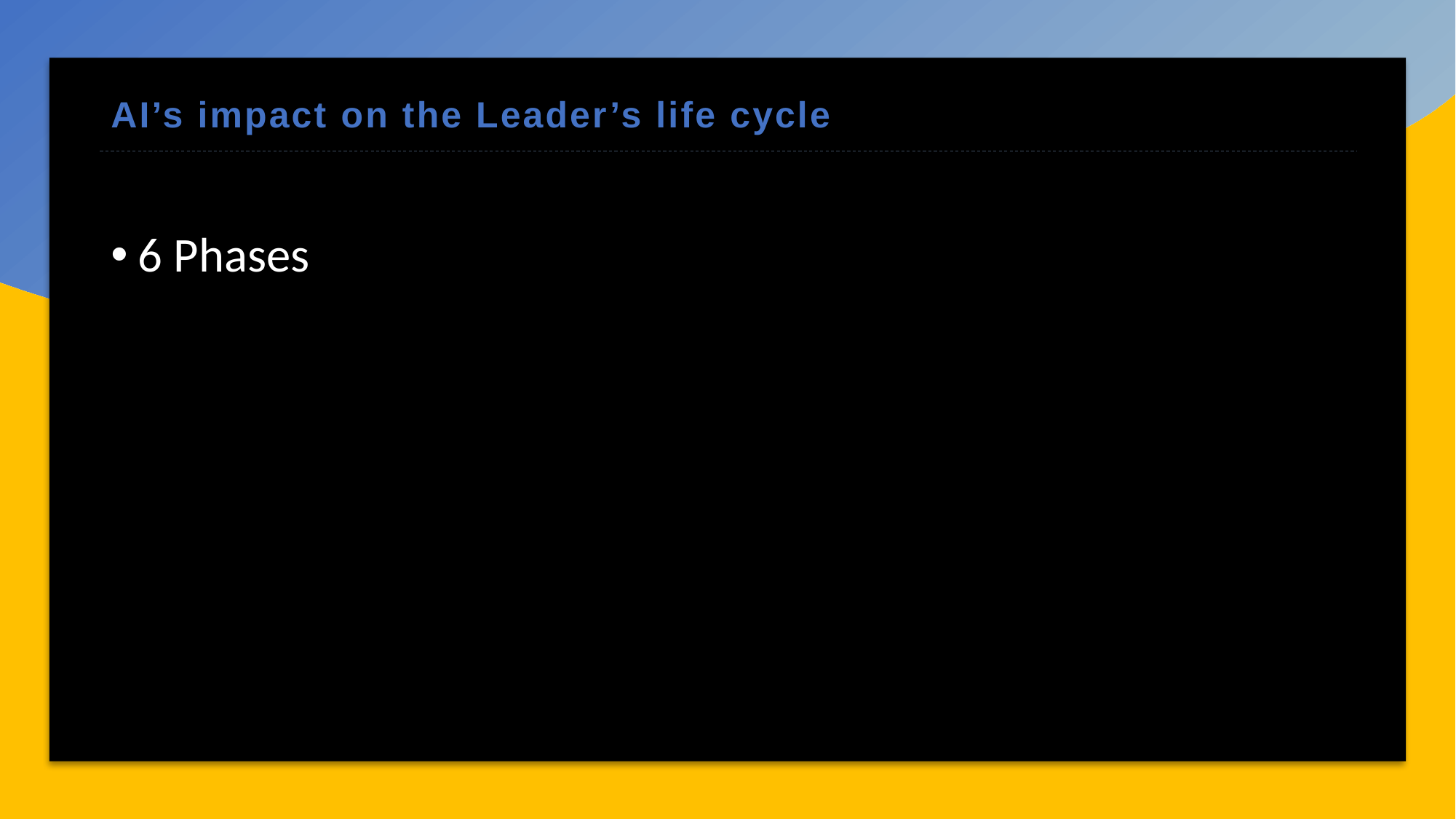

# AI’s impact on the Leader’s life cycle

6 Phases